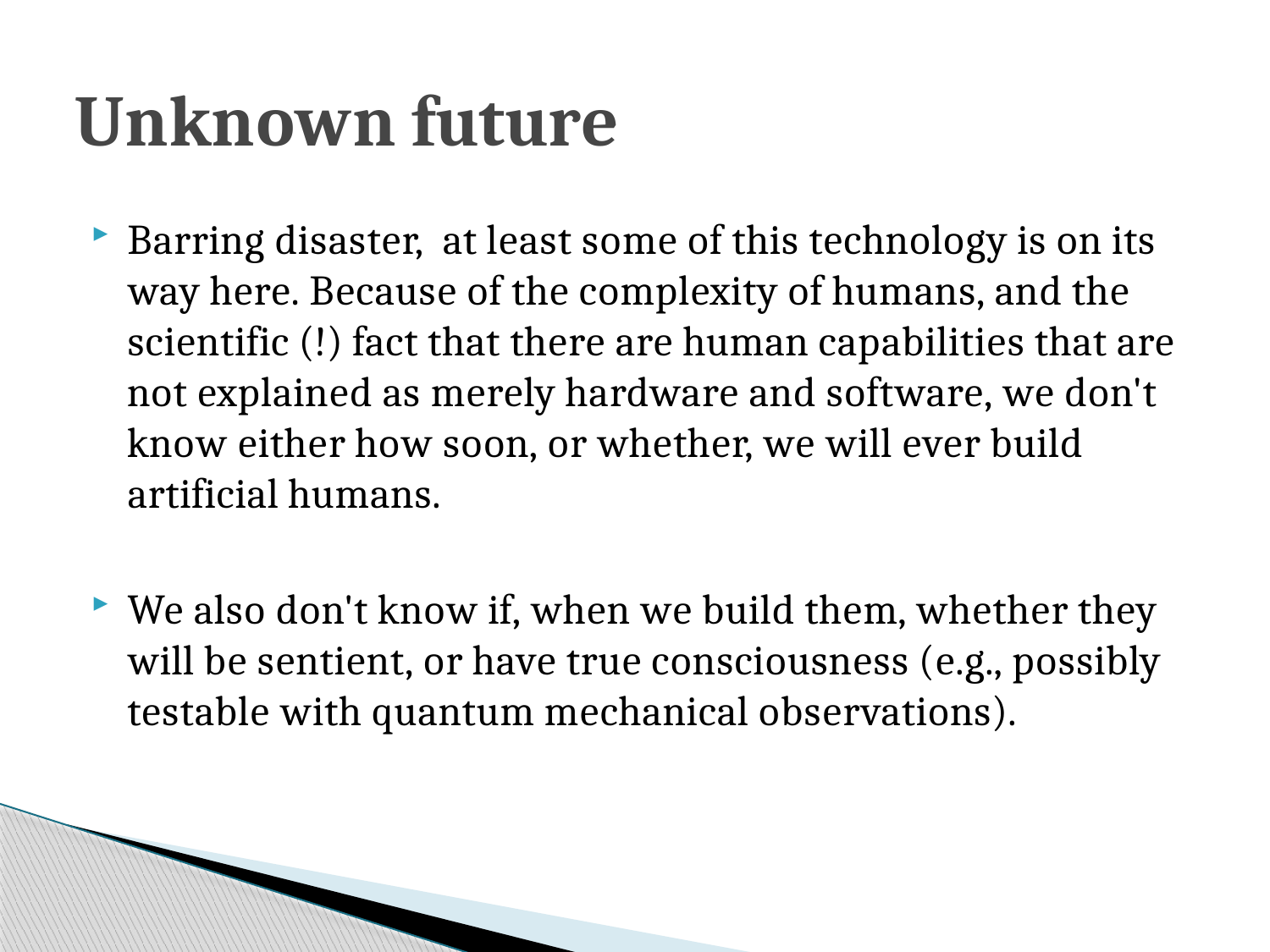

# Unknown future
Barring disaster,  at least some of this technology is on its way here. Because of the complexity of humans, and the scientific (!) fact that there are human capabilities that are not explained as merely hardware and software, we don't know either how soon, or whether, we will ever build artificial humans.

We also don't know if, when we build them, whether they will be sentient, or have true consciousness (e.g., possibly testable with quantum mechanical observations).